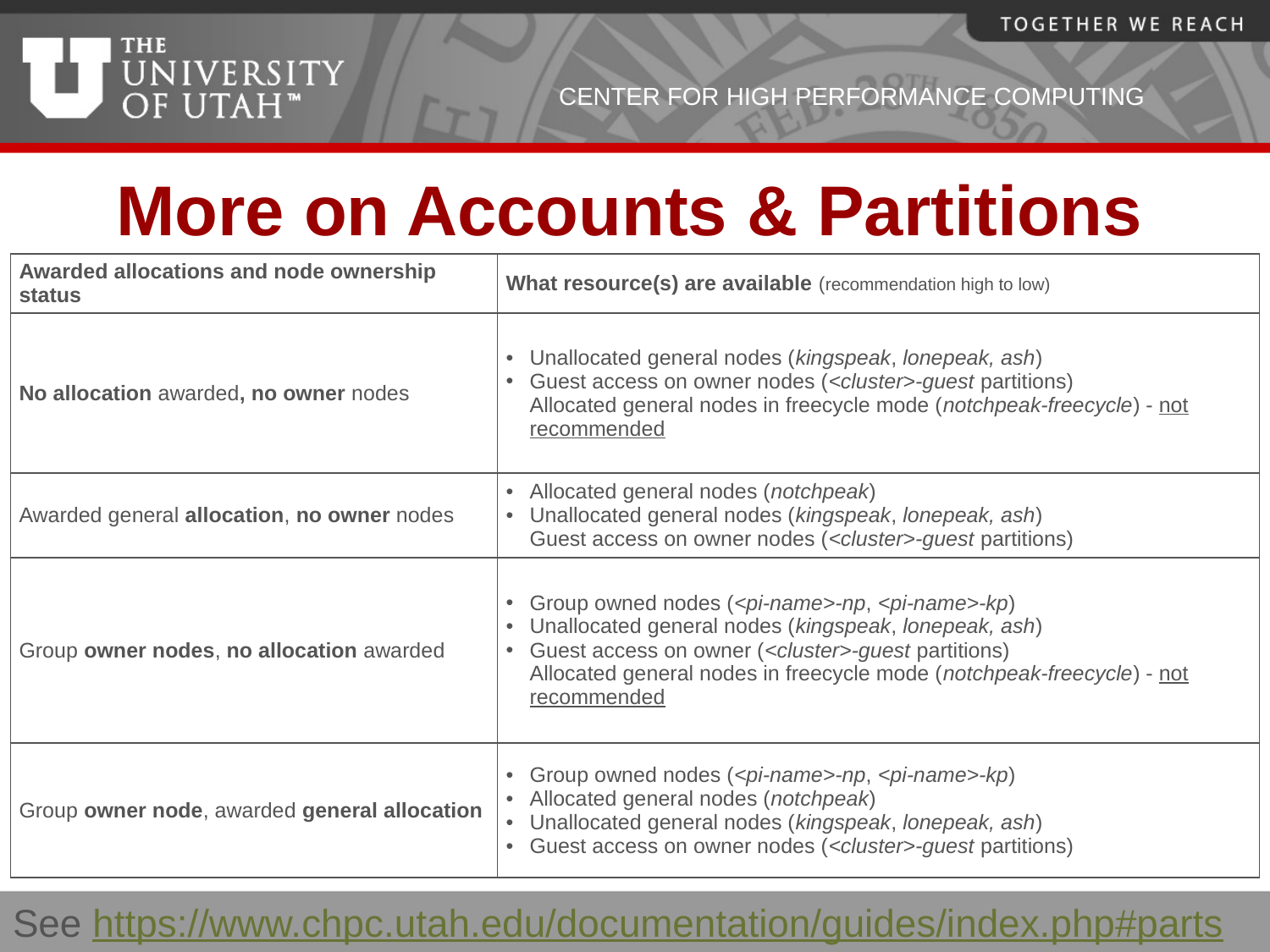

# More on Accounts & Partitions
| Awarded allocations and node ownership status | What resource(s) are available (recommendation high to low) |
| --- | --- |
| No allocation awarded, no owner nodes | Unallocated general nodes (kingspeak, lonepeak, ash) Guest access on owner nodes (<cluster>-guest partitions) Allocated general nodes in freecycle mode (notchpeak-freecycle) - not recommended |
| Awarded general allocation, no owner nodes | Allocated general nodes (notchpeak) Unallocated general nodes (kingspeak, lonepeak, ash) Guest access on owner nodes (<cluster>-guest partitions) |
| Group owner nodes, no allocation awarded | Group owned nodes (<pi-name>-np, <pi-name>-kp) Unallocated general nodes (kingspeak, lonepeak, ash) Guest access on owner (<cluster>-guest partitions) Allocated general nodes in freecycle mode (notchpeak-freecycle) - not recommended |
| Group owner node, awarded general allocation | Group owned nodes (<pi-name>-np, <pi-name>-kp) Allocated general nodes (notchpeak) Unallocated general nodes (kingspeak, lonepeak, ash) Guest access on owner nodes (<cluster>-guest partitions) |

See https://www.chpc.utah.edu/documentation/guides/index.php#parts